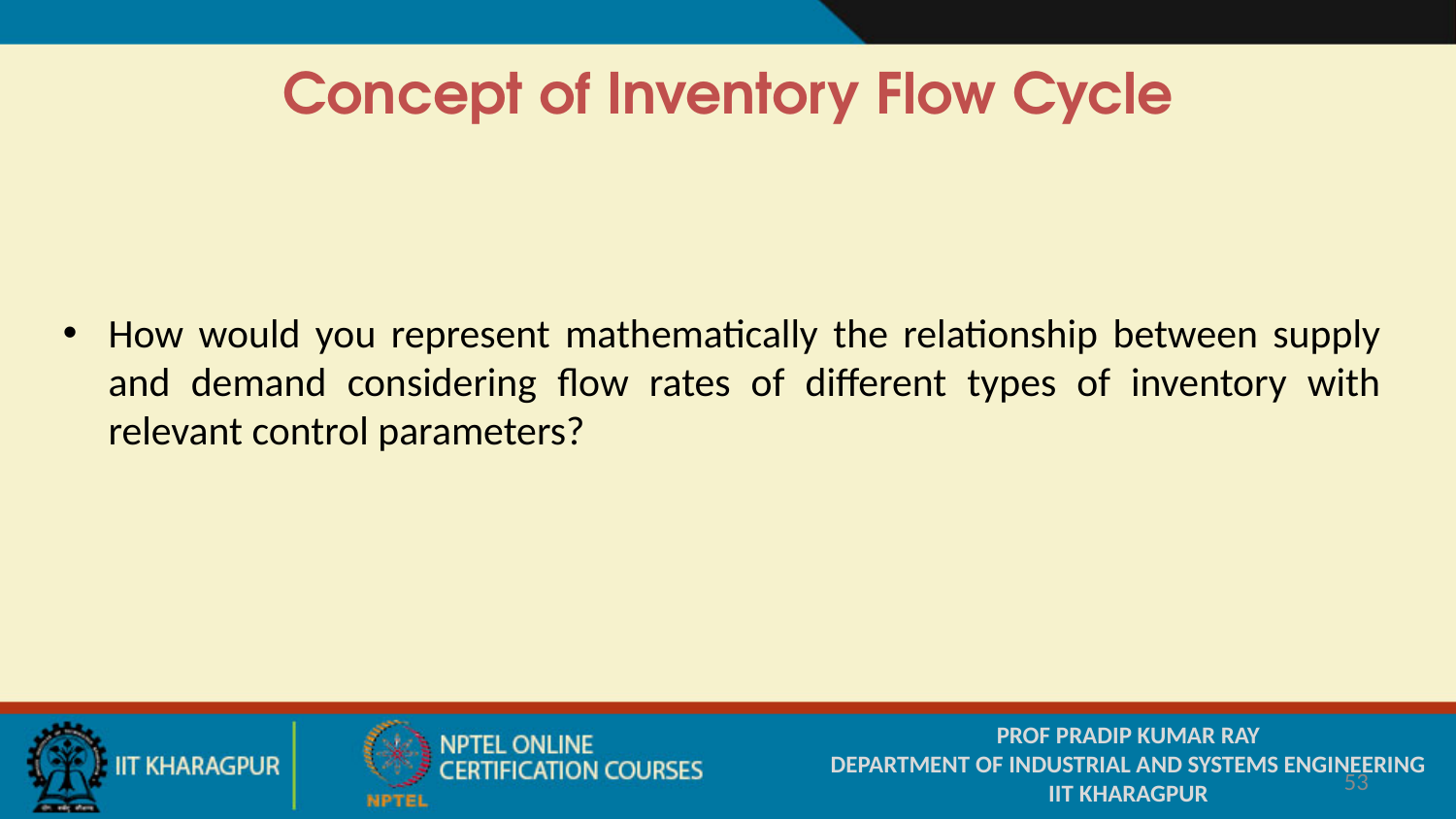

# Concept of Inventory Flow Cycle
How would you represent mathematically the relationship between supply and demand considering flow rates of different types of inventory with relevant control parameters?

PROF PRADIP KUMAR RAY
DEPARTMENT OF INDUSTRIAL AND SYSTEMS ENGINEERING
IIT KHARAGPUR
53